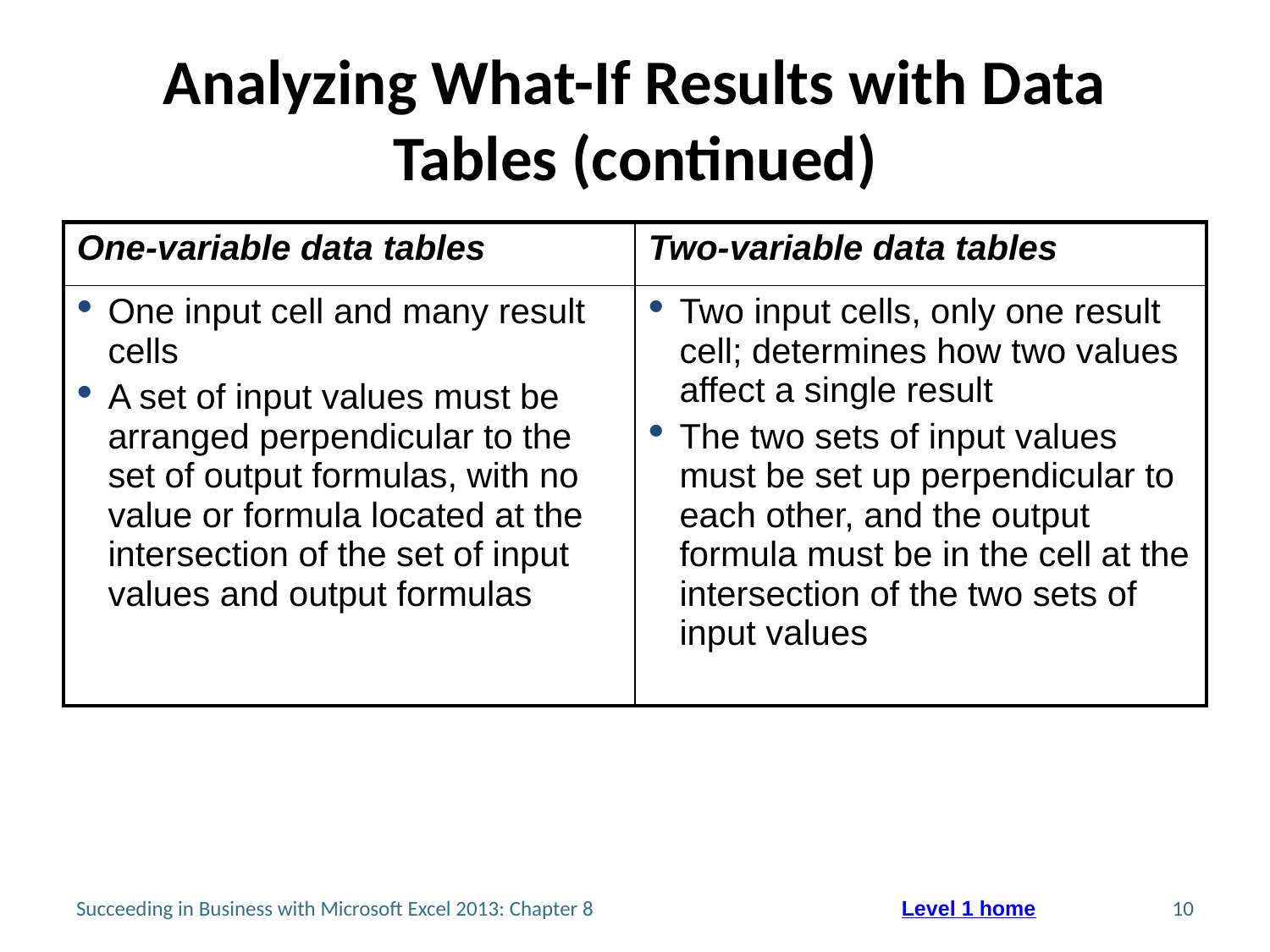

# Analyzing What-If Results with Data Tables (continued)
| One-variable data tables | Two-variable data tables |
| --- | --- |
| One input cell and many result cells A set of input values must be arranged perpendicular to the set of output formulas, with no value or formula located at the intersection of the set of input values and output formulas | Two input cells, only one result cell; determines how two values affect a single result The two sets of input values must be set up perpendicular to each other, and the output formula must be in the cell at the intersection of the two sets of input values |
Succeeding in Business with Microsoft Excel 2013: Chapter 8
10
Level 1 home